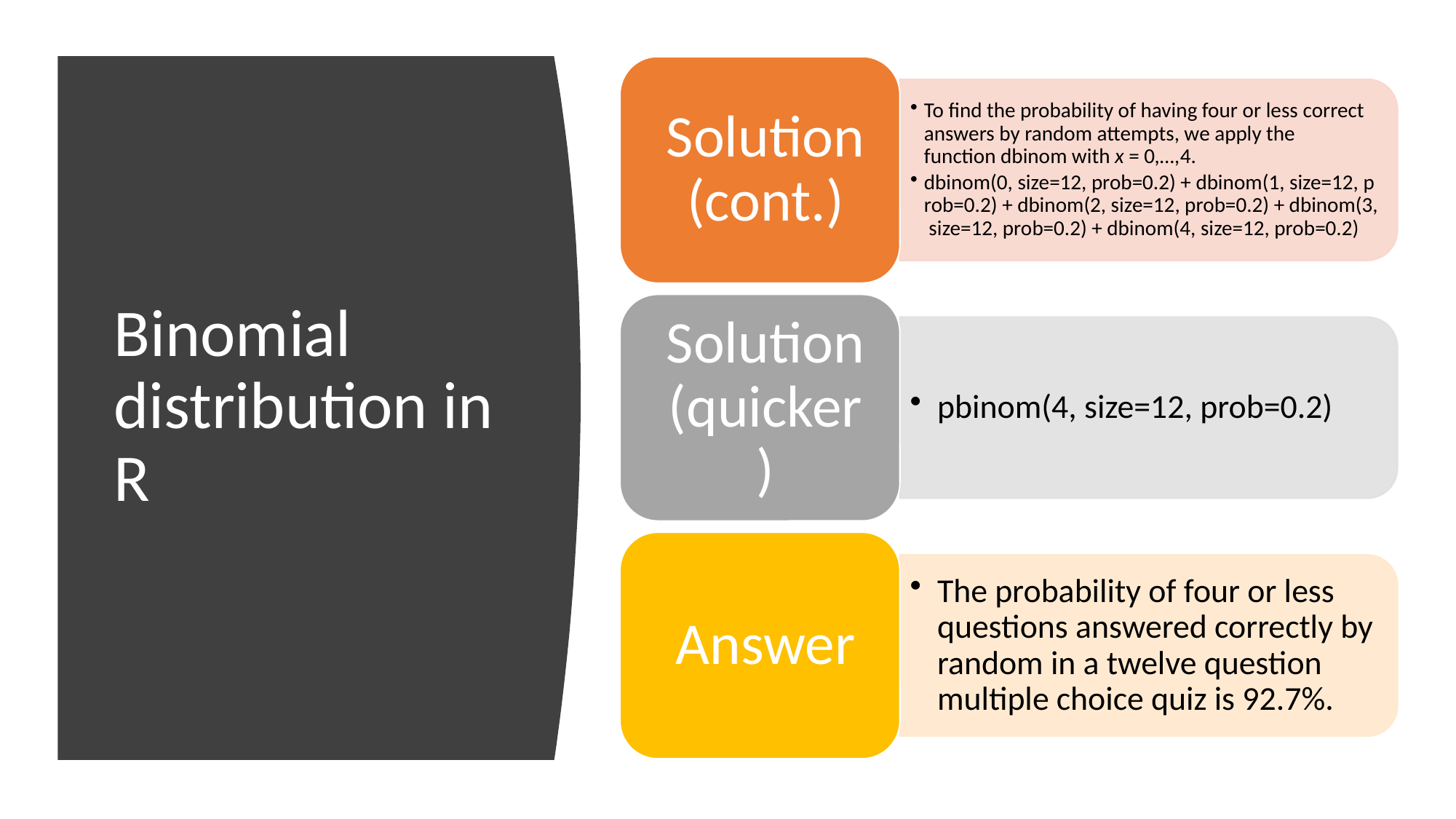

To find the probability of having four or less correct answers by random attempts, we apply the function dbinom with x = 0,…,4.
dbinom(0, size=12, prob=0.2) + dbinom(1, size=12, prob=0.2) + dbinom(2, size=12, prob=0.2) + dbinom(3, size=12, prob=0.2) + dbinom(4, size=12, prob=0.2)
Solution (cont.)
pbinom(4, size=12, prob=0.2)
Solution (quicker)
The probability of four or less questions answered correctly by random in a twelve question multiple choice quiz is 92.7%.
Answer

# Binomial distribution in R